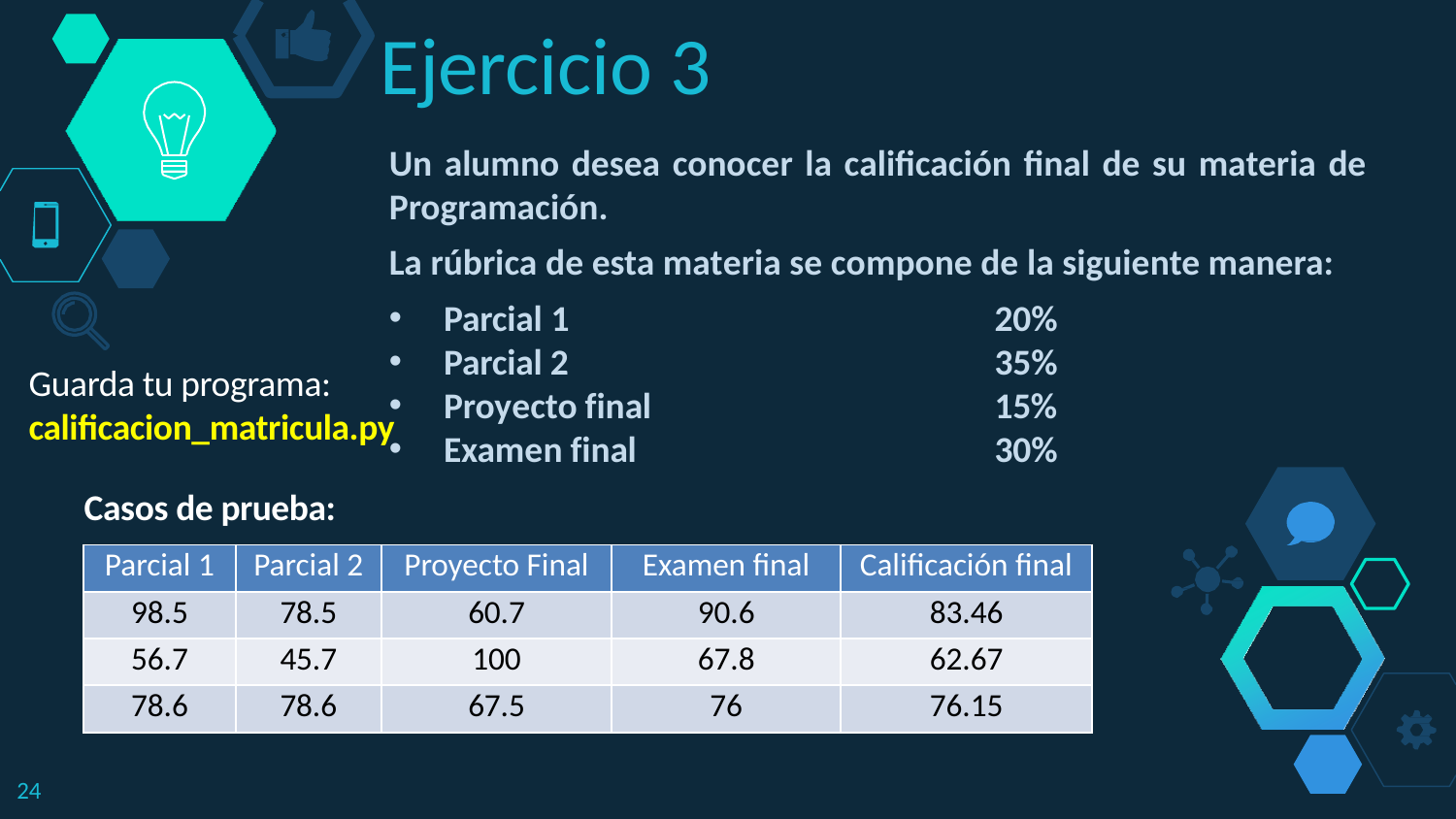

# Ejercicio 3

Un alumno desea conocer la calificación final de su materia de Programación.

La rúbrica de esta materia se compone de la siguiente manera:
Parcial 1 		20%
Parcial 2 		35%
Proyecto final 		15%
Examen final 		30%

Guarda tu programa: calificacion_matricula.py

Casos de prueba:

| Parcial 1 | Parcial 2 | Proyecto Final | Examen final | Calificación final |
| --- | --- | --- | --- | --- |
| 98.5 | 78.5 | 60.7 | 90.6 | 83.46 |
| 56.7 | 45.7 | 100 | 67.8 | 62.67 |
| 78.6 | 78.6 | 67.5 | 76 | 76.15 |

24